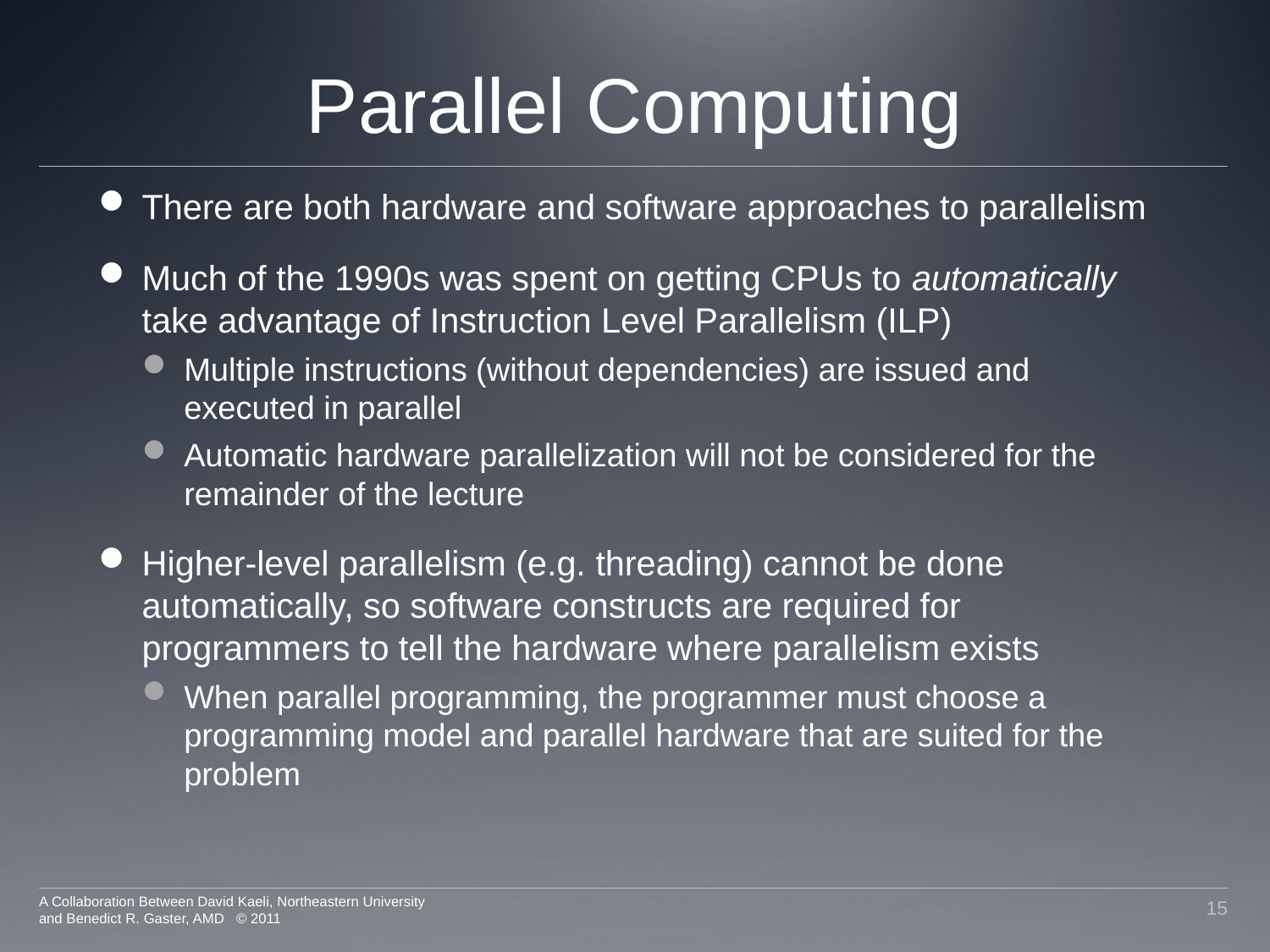

# Parallel Computing
There are both hardware and software approaches to parallelism
Much of the 1990s was spent on getting CPUs to automatically take advantage of Instruction Level Parallelism (ILP)
Multiple instructions (without dependencies) are issued and executed in parallel
Automatic hardware parallelization will not be considered for the remainder of the lecture
Higher-level parallelism (e.g. threading) cannot be done automatically, so software constructs are required for programmers to tell the hardware where parallelism exists
When parallel programming, the programmer must choose a programming model and parallel hardware that are suited for the problem
A Collaboration Between David Kaeli, Northeastern University
and Benedict R. Gaster, AMD   © 2011
15